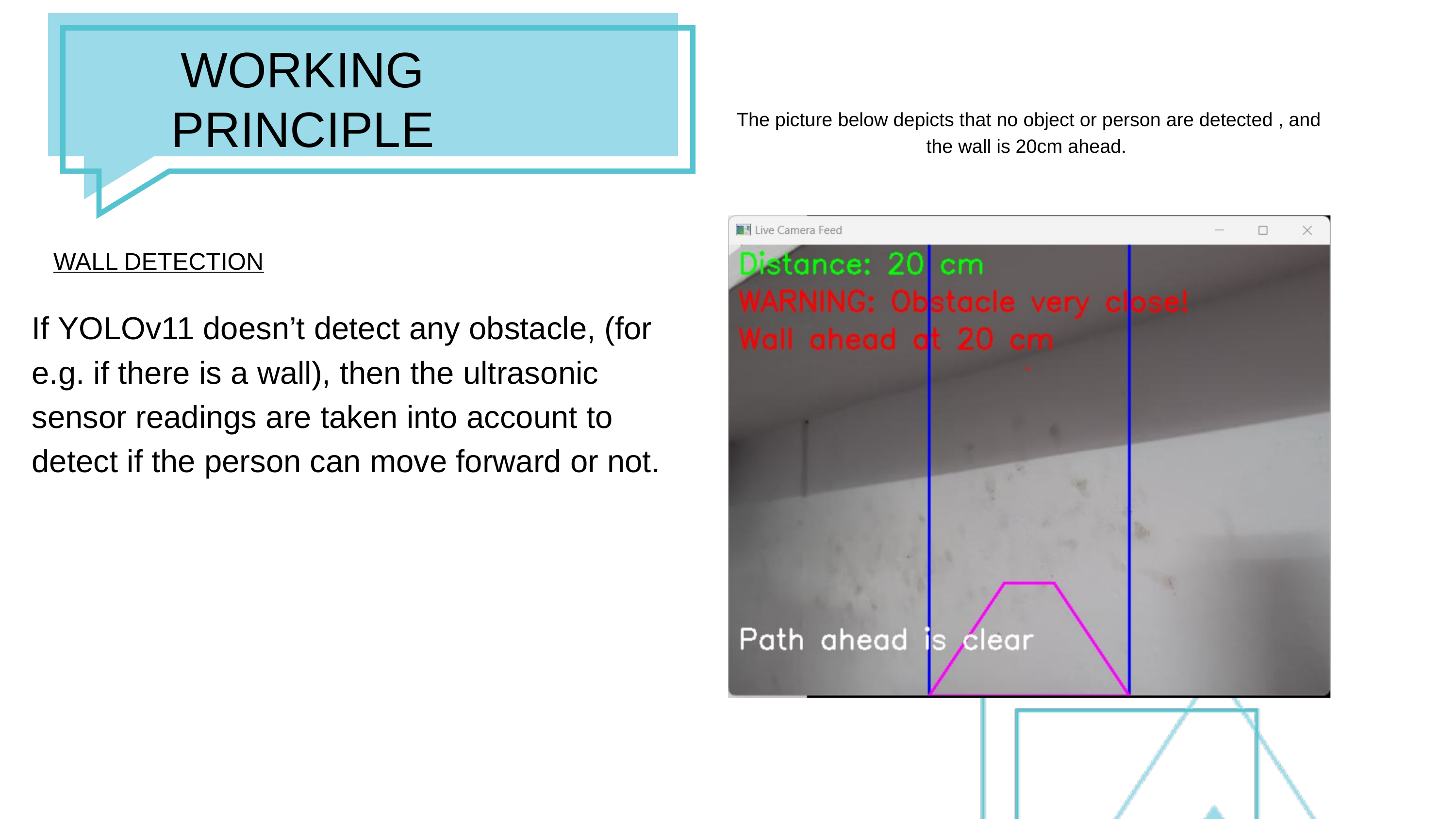

WORKING PRINCIPLE
The picture below depicts that no object or person are detected , and the wall is 20cm ahead.

WALL DETECTION
If YOLOv11 doesn’t detect any obstacle, (for e.g. if there is a wall), then the ultrasonic sensor readings are taken into account to detect if the person can move forward or not.